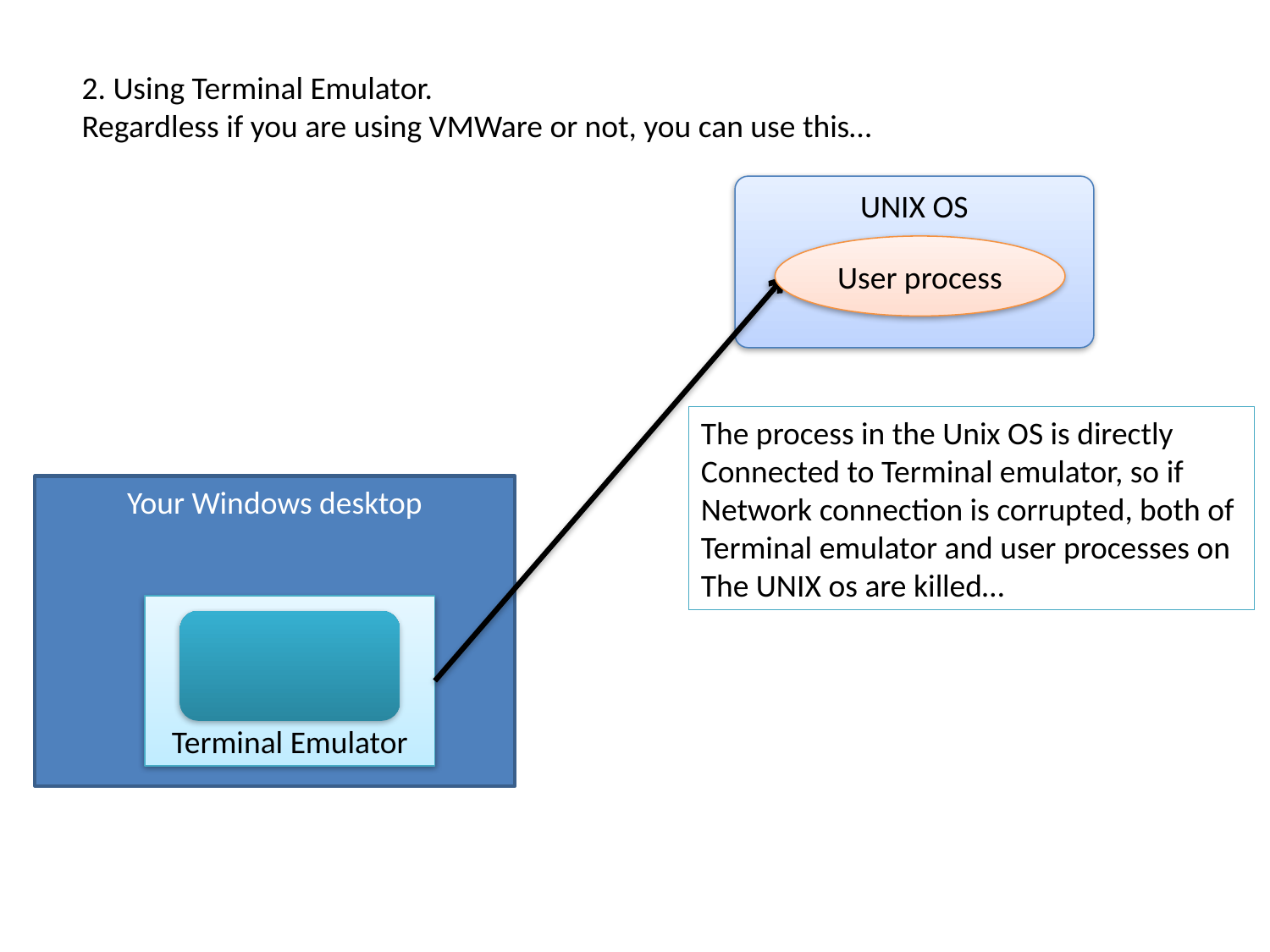

2. Using Terminal Emulator.
Regardless if you are using VMWare or not, you can use this…
UNIX OS
User process
The process in the Unix OS is directly
Connected to Terminal emulator, so if
Network connection is corrupted, both of
Terminal emulator and user processes on
The UNIX os are killed…
Your Windows desktop
Terminal Emulator